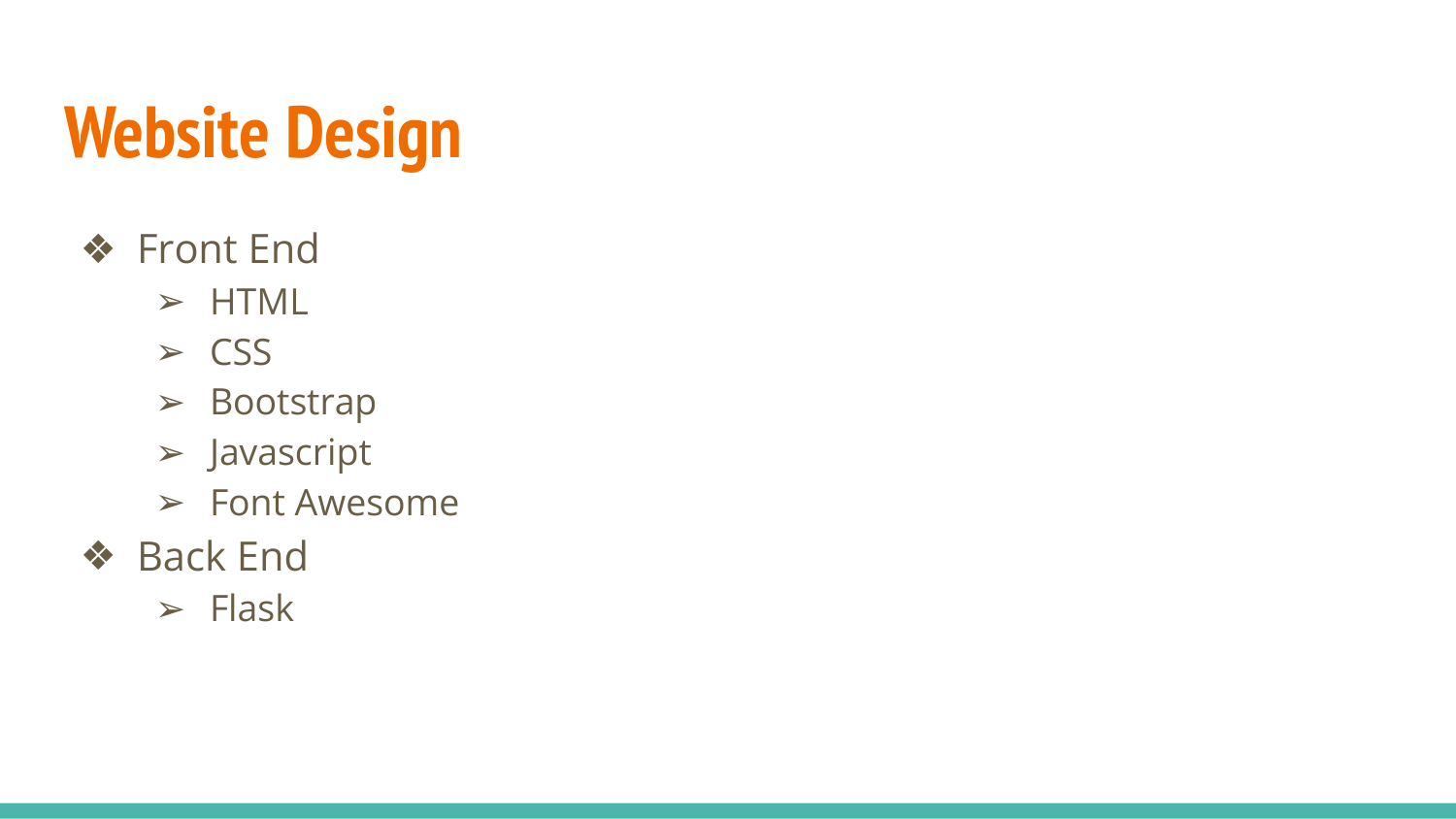

# Website Design
Front End
HTML
CSS
Bootstrap
Javascript
Font Awesome
Back End
Flask